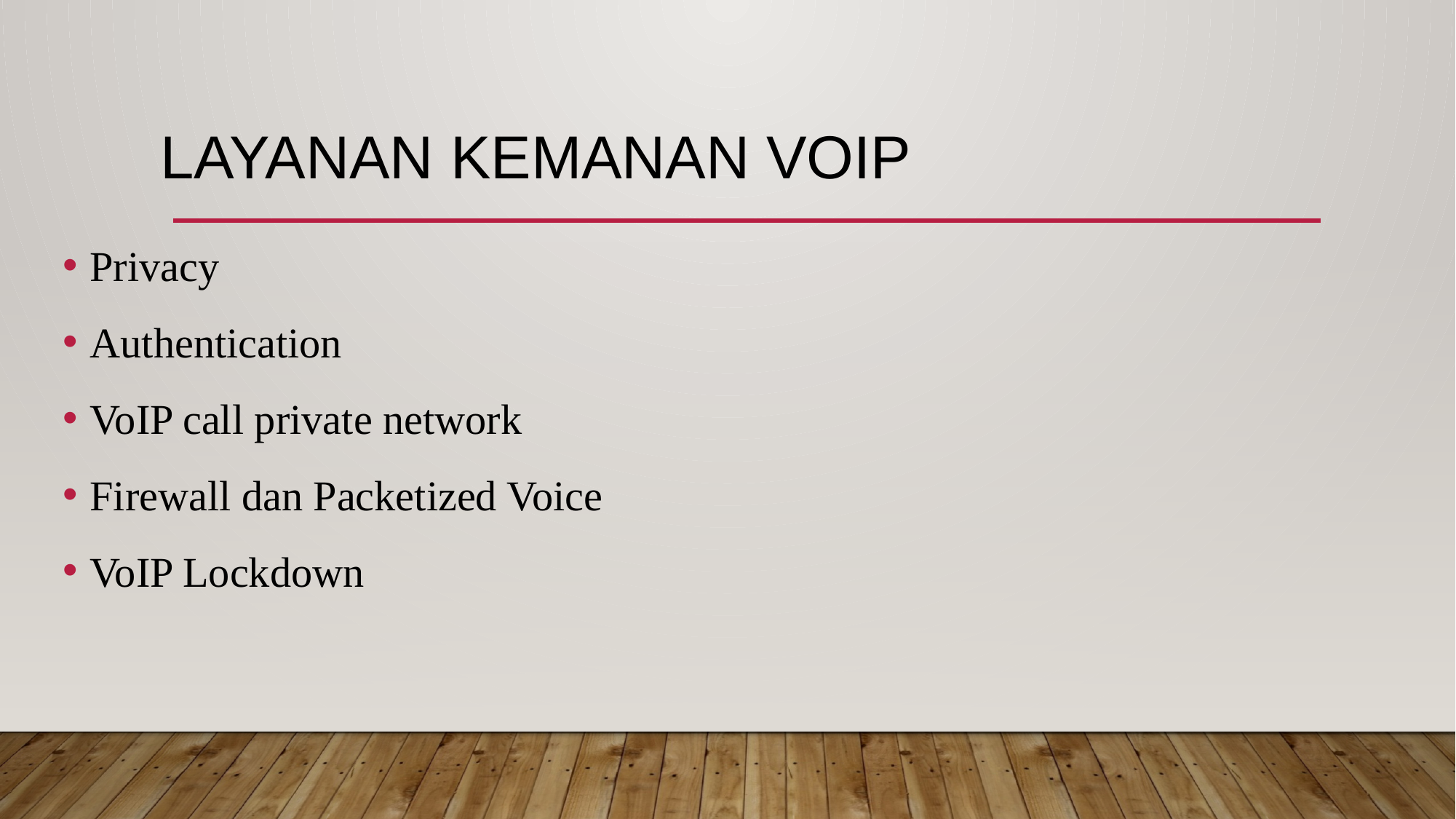

# Layanan kemanan voip
Privacy
Authentication
VoIP call private network
Firewall dan Packetized Voice
VoIP Lockdown